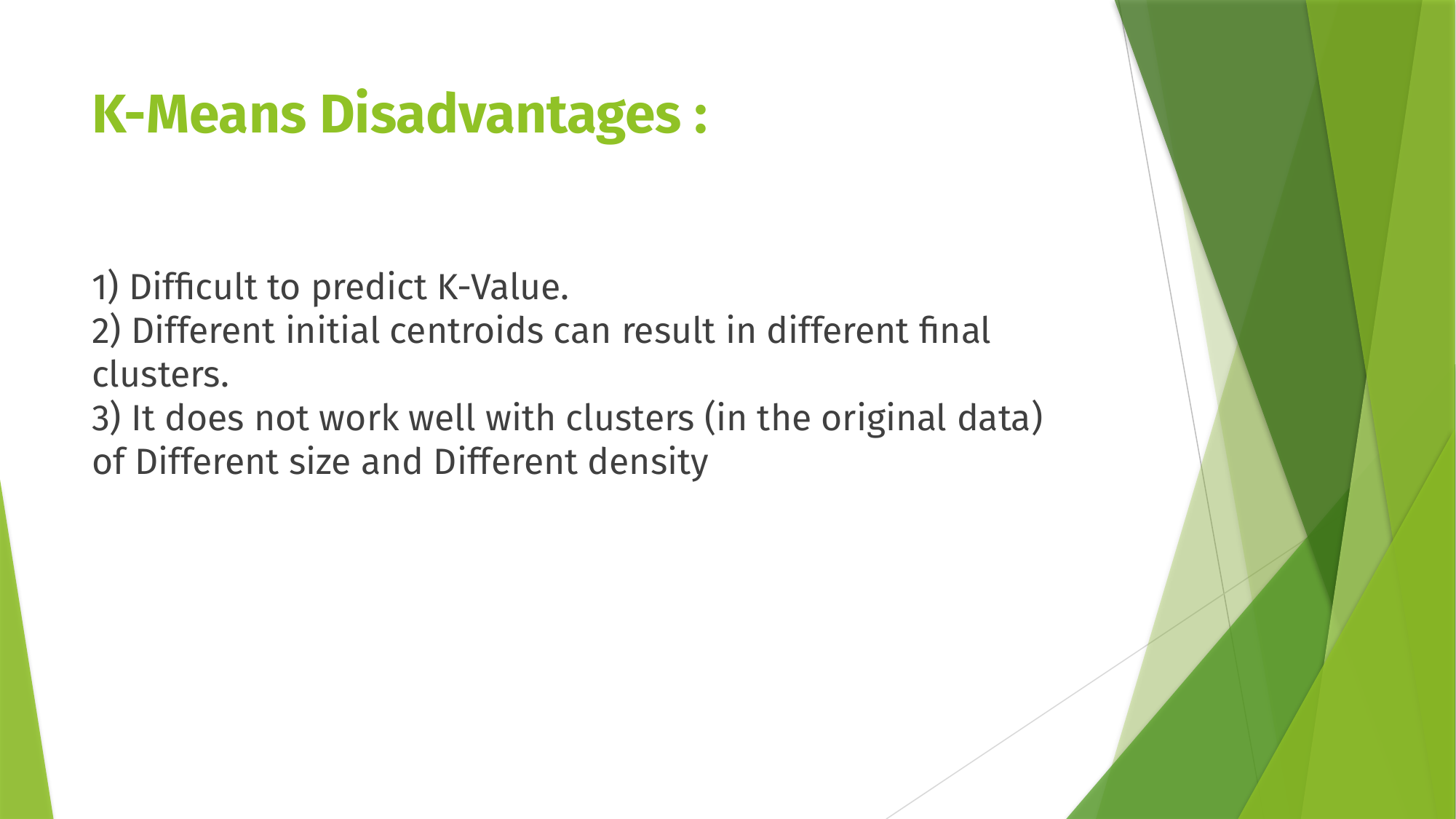

# K-Means Disadvantages :
1) Difficult to predict K-Value.
2) Different initial centroids can result in different final clusters.
3) It does not work well with clusters (in the original data) of Different size and Different density